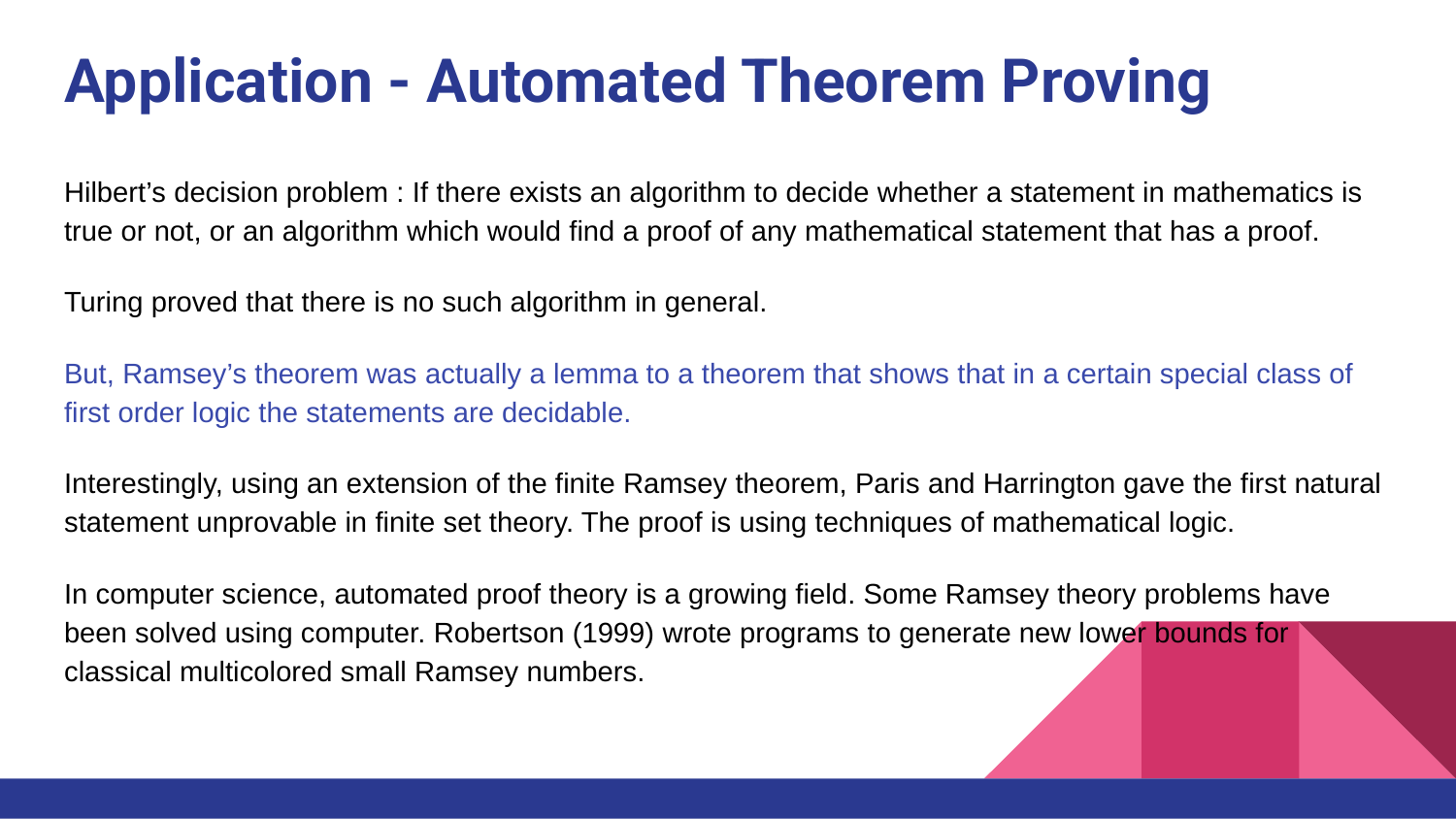

# Application - Automated Theorem Proving
Hilbert’s decision problem : If there exists an algorithm to decide whether a statement in mathematics is true or not, or an algorithm which would find a proof of any mathematical statement that has a proof.
Turing proved that there is no such algorithm in general.
But, Ramsey’s theorem was actually a lemma to a theorem that shows that in a certain special class of first order logic the statements are decidable.
Interestingly, using an extension of the finite Ramsey theorem, Paris and Harrington gave the first natural statement unprovable in finite set theory. The proof is using techniques of mathematical logic.
In computer science, automated proof theory is a growing field. Some Ramsey theory problems have been solved using computer. Robertson (1999) wrote programs to generate new lower bounds for classical multicolored small Ramsey numbers.